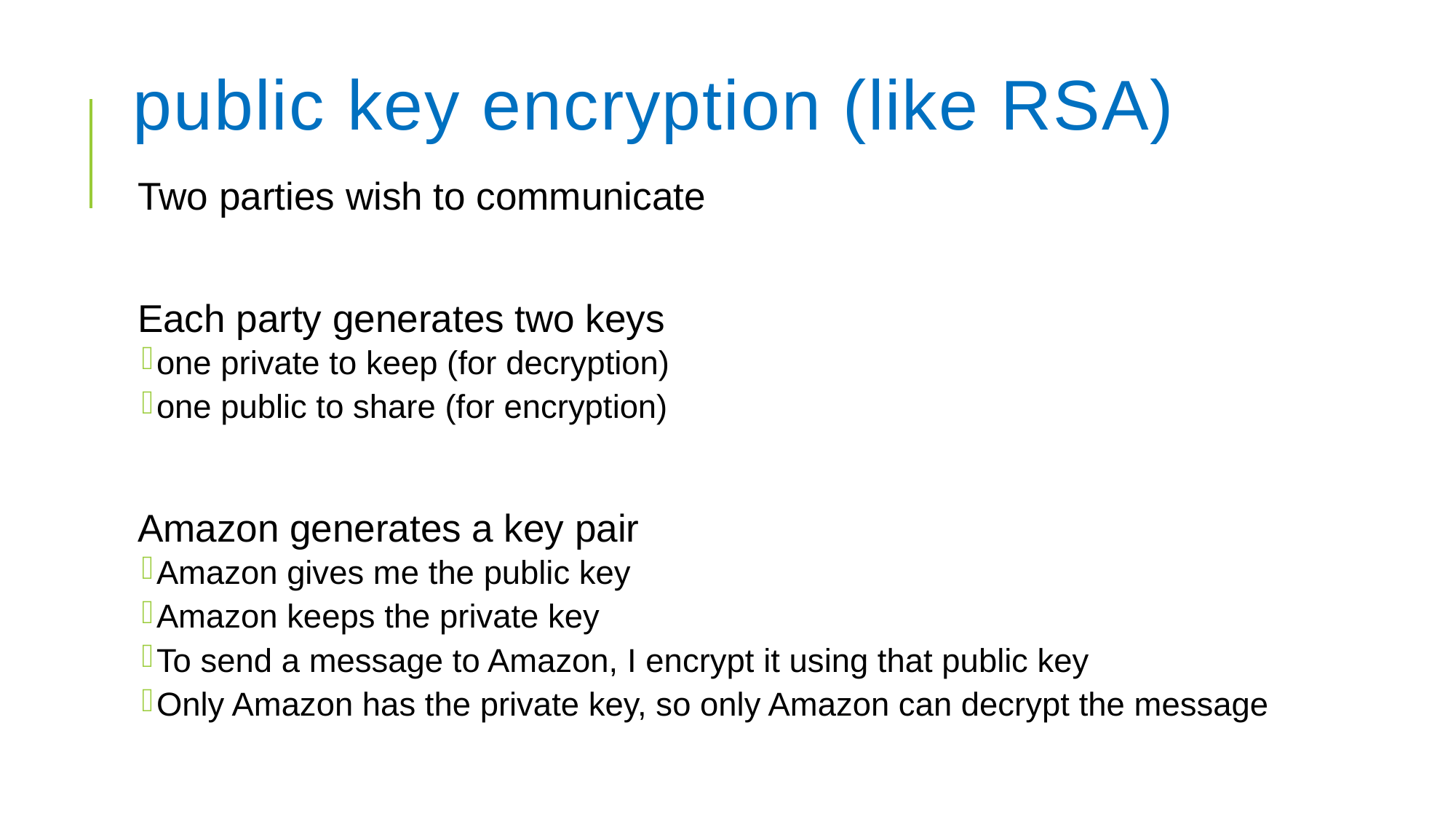

# public key encryption (like RSA)
Two parties wish to communicate

Each party generates two keys
one private to keep (for decryption)
one public to share (for encryption)

Amazon generates a key pair
Amazon gives me the public key
Amazon keeps the private key
To send a message to Amazon, I encrypt it using that public key
Only Amazon has the private key, so only Amazon can decrypt the message